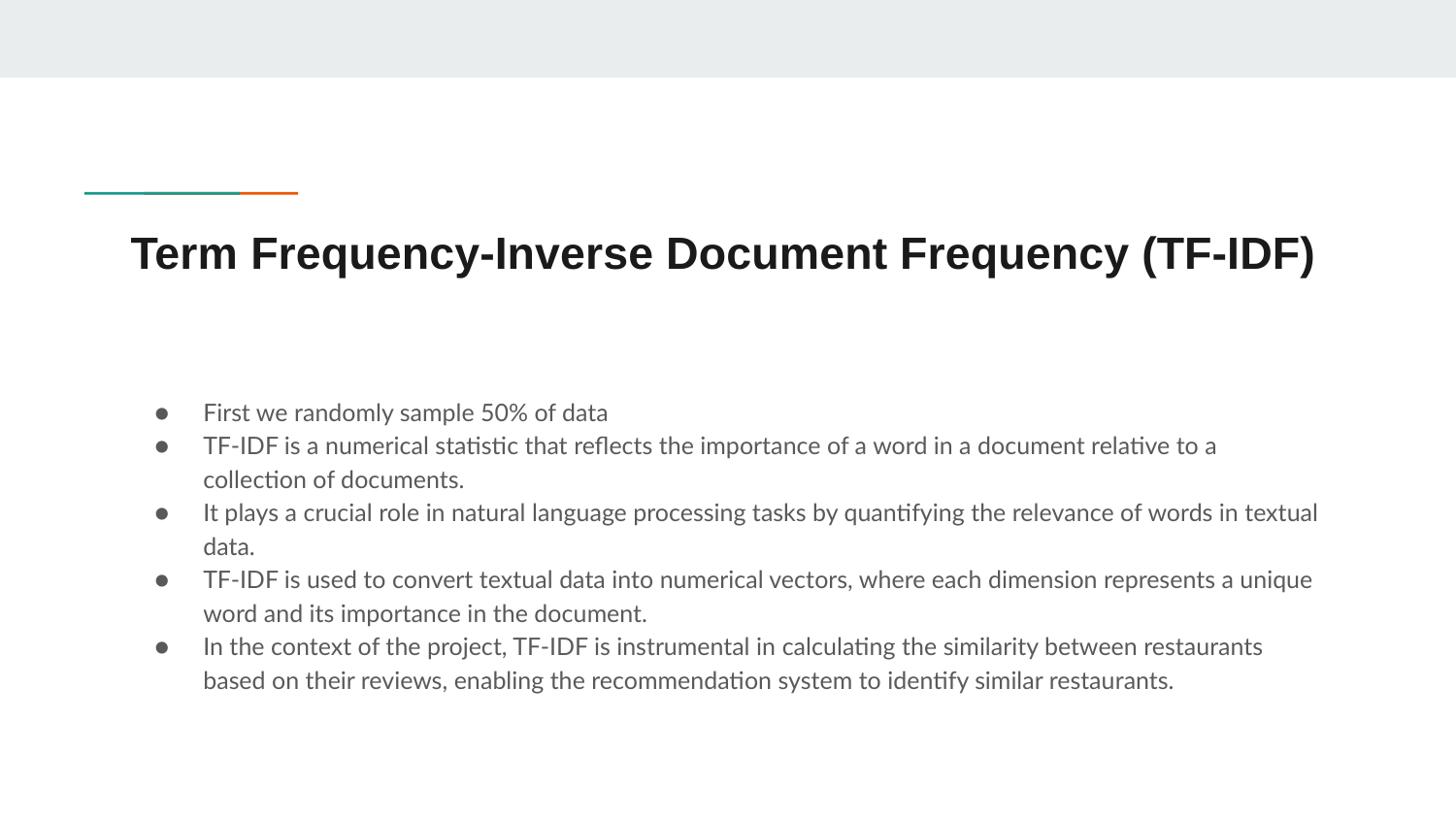

# Term Frequency-Inverse Document Frequency (TF-IDF)
First we randomly sample 50% of data
TF-IDF is a numerical statistic that reflects the importance of a word in a document relative to a collection of documents.
It plays a crucial role in natural language processing tasks by quantifying the relevance of words in textual data.
TF-IDF is used to convert textual data into numerical vectors, where each dimension represents a unique word and its importance in the document.
In the context of the project, TF-IDF is instrumental in calculating the similarity between restaurants based on their reviews, enabling the recommendation system to identify similar restaurants.